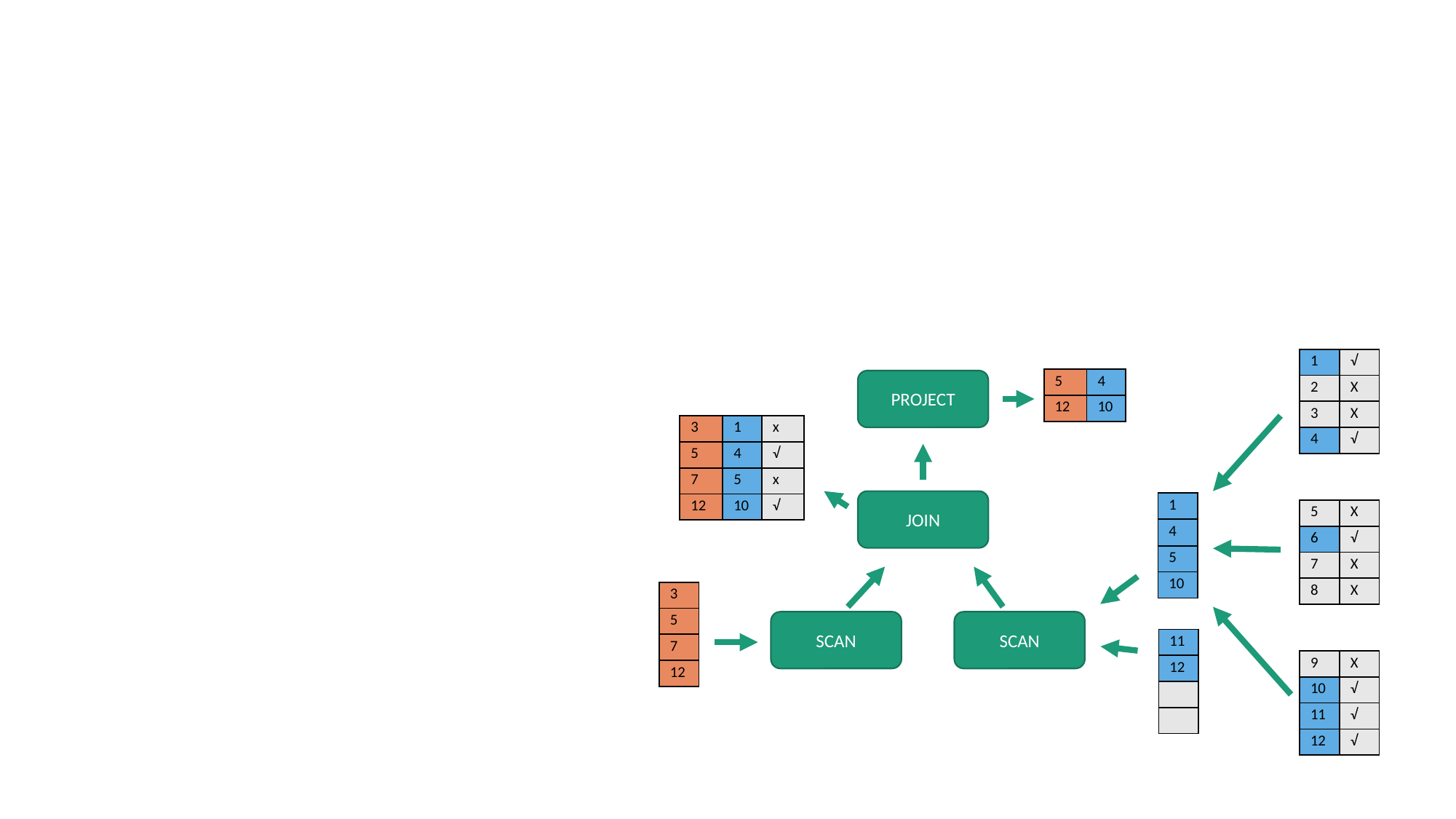

#
| 1 | √ |
| --- | --- |
| 2 | X |
| 3 | X |
| 4 | √ |
| 5 | 4 |
| --- | --- |
| 12 | 10 |
PROJECT
| 3 | 1 | x |
| --- | --- | --- |
| 5 | 4 | √ |
| 7 | 5 | x |
| 12 | 10 | √ |
JOIN
| 1 |
| --- |
| 4 |
| 5 |
| 10 |
| 5 | X |
| --- | --- |
| 6 | √ |
| 7 | X |
| 8 | X |
| 3 |
| --- |
| 5 |
| 7 |
| 12 |
SCAN
SCAN
| 11 |
| --- |
| 12 |
|  |
|  |
| 9 | X |
| --- | --- |
| 10 | √ |
| 11 | √ |
| 12 | √ |